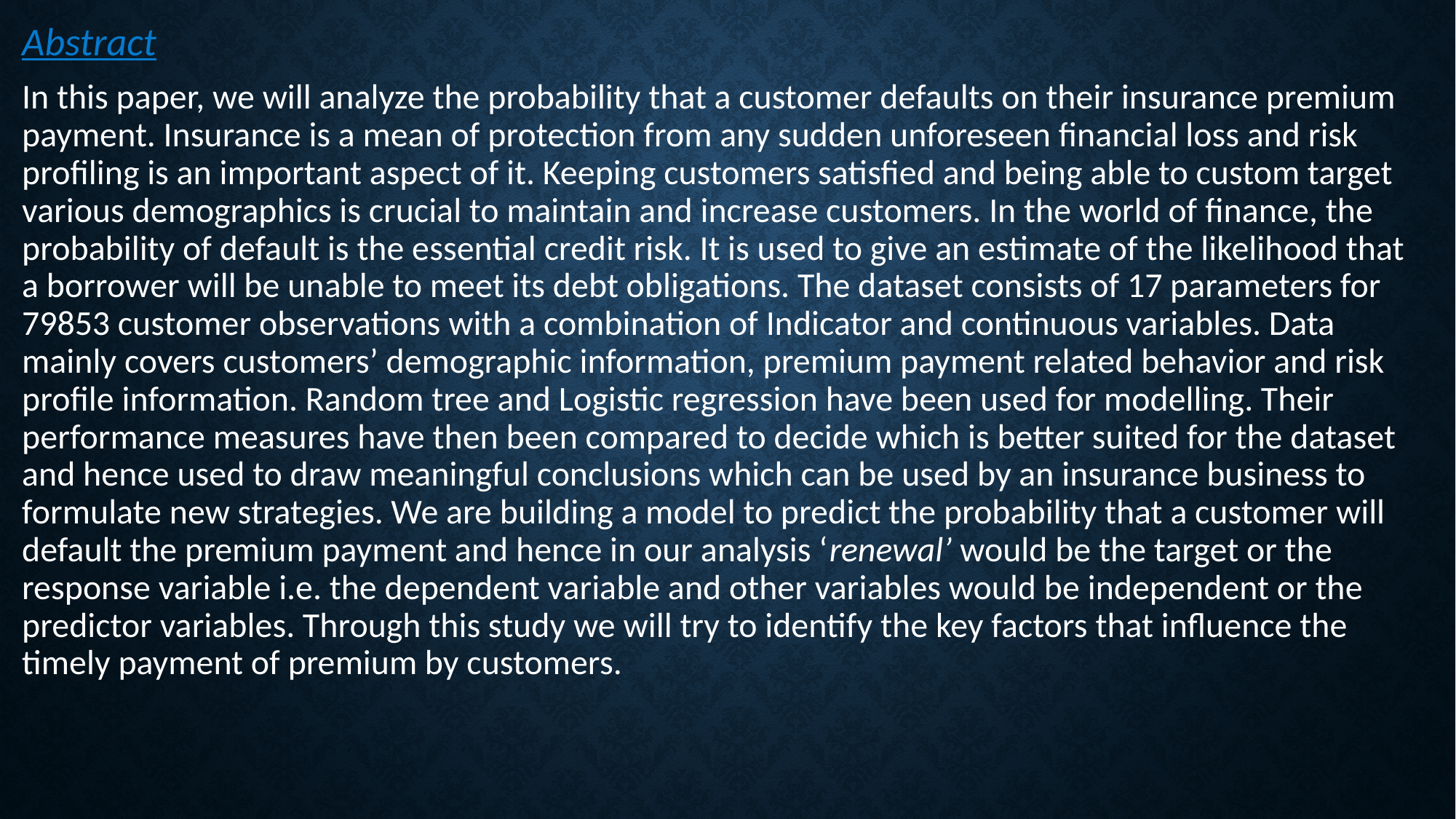

Abstract
In this paper, we will analyze the probability that a customer defaults on their insurance premium payment. Insurance is a mean of protection from any sudden unforeseen financial loss and risk profiling is an important aspect of it. Keeping customers satisfied and being able to custom target various demographics is crucial to maintain and increase customers. In the world of finance, the probability of default is the essential credit risk. It is used to give an estimate of the likelihood that a borrower will be unable to meet its debt obligations. The dataset consists of 17 parameters for 79853 customer observations with a combination of Indicator and continuous variables. Data mainly covers customers’ demographic information, premium payment related behavior and risk profile information. Random tree and Logistic regression have been used for modelling. Their performance measures have then been compared to decide which is better suited for the dataset and hence used to draw meaningful conclusions which can be used by an insurance business to formulate new strategies. We are building a model to predict the probability that a customer will default the premium payment and hence in our analysis ‘renewal’ would be the target or the response variable i.e. the dependent variable and other variables would be independent or the predictor variables. Through this study we will try to identify the key factors that influence the timely payment of premium by customers.